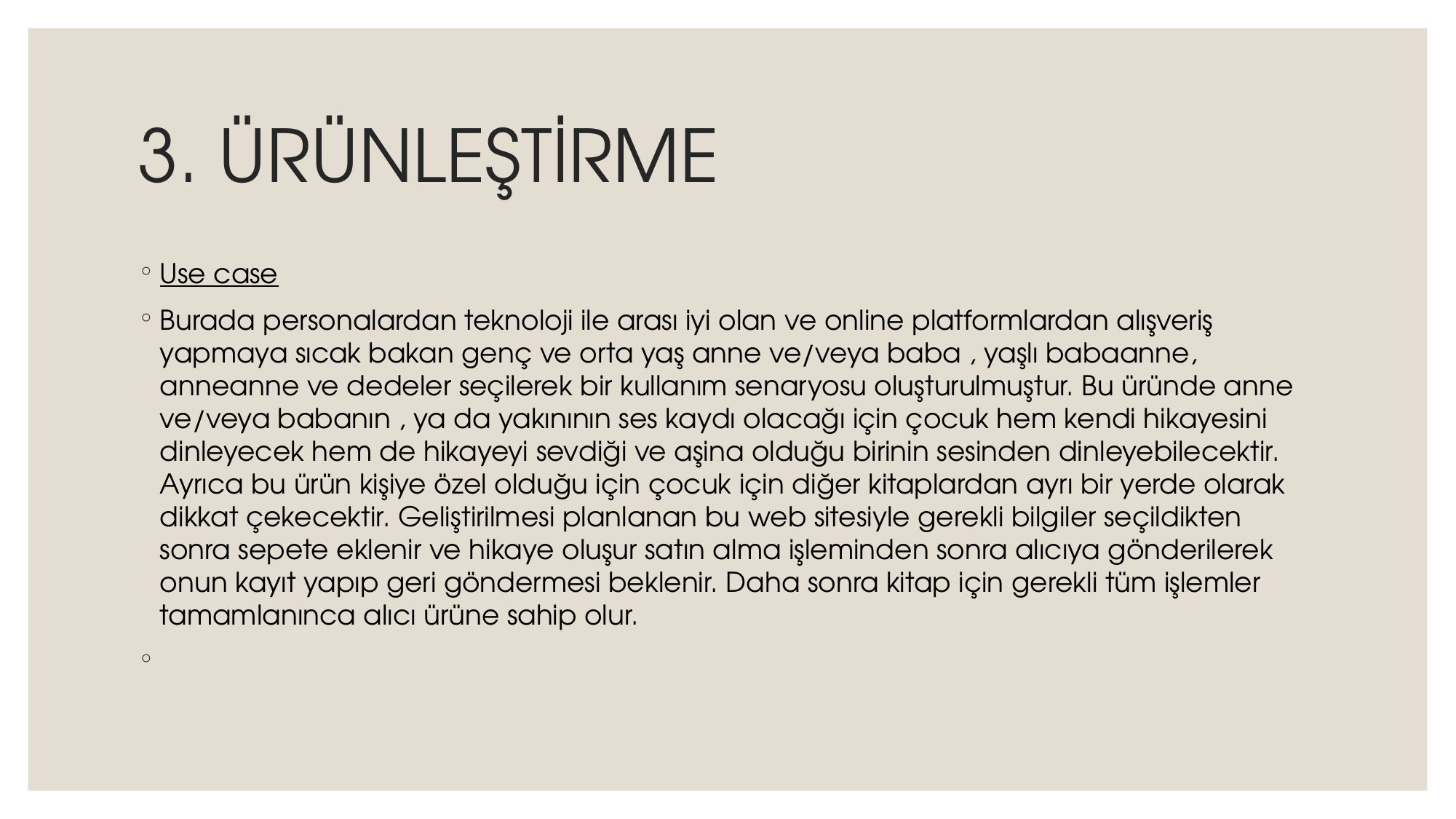

# 3. ÜRÜNLEŞTİRME
Use case
Burada personalardan teknoloji ile arası iyi olan ve online platformlardan alışveriş yapmaya sıcak bakan genç ve orta yaş anne ve/veya baba , yaşlı babaanne, anneanne ve dedeler seçilerek bir kullanım senaryosu oluşturulmuştur. Bu üründe anne ve/veya babanın , ya da yakınının ses kaydı olacağı için çocuk hem kendi hikayesini dinleyecek hem de hikayeyi sevdiği ve aşina olduğu birinin sesinden dinleyebilecektir. Ayrıca bu ürün kişiye özel olduğu için çocuk için diğer kitaplardan ayrı bir yerde olarak dikkat çekecektir. Geliştirilmesi planlanan bu web sitesiyle gerekli bilgiler seçildikten sonra sepete eklenir ve hikaye oluşur satın alma işleminden sonra alıcıya gönderilerek onun kayıt yapıp geri göndermesi beklenir. Daha sonra kitap için gerekli tüm işlemler tamamlanınca alıcı ürüne sahip olur.